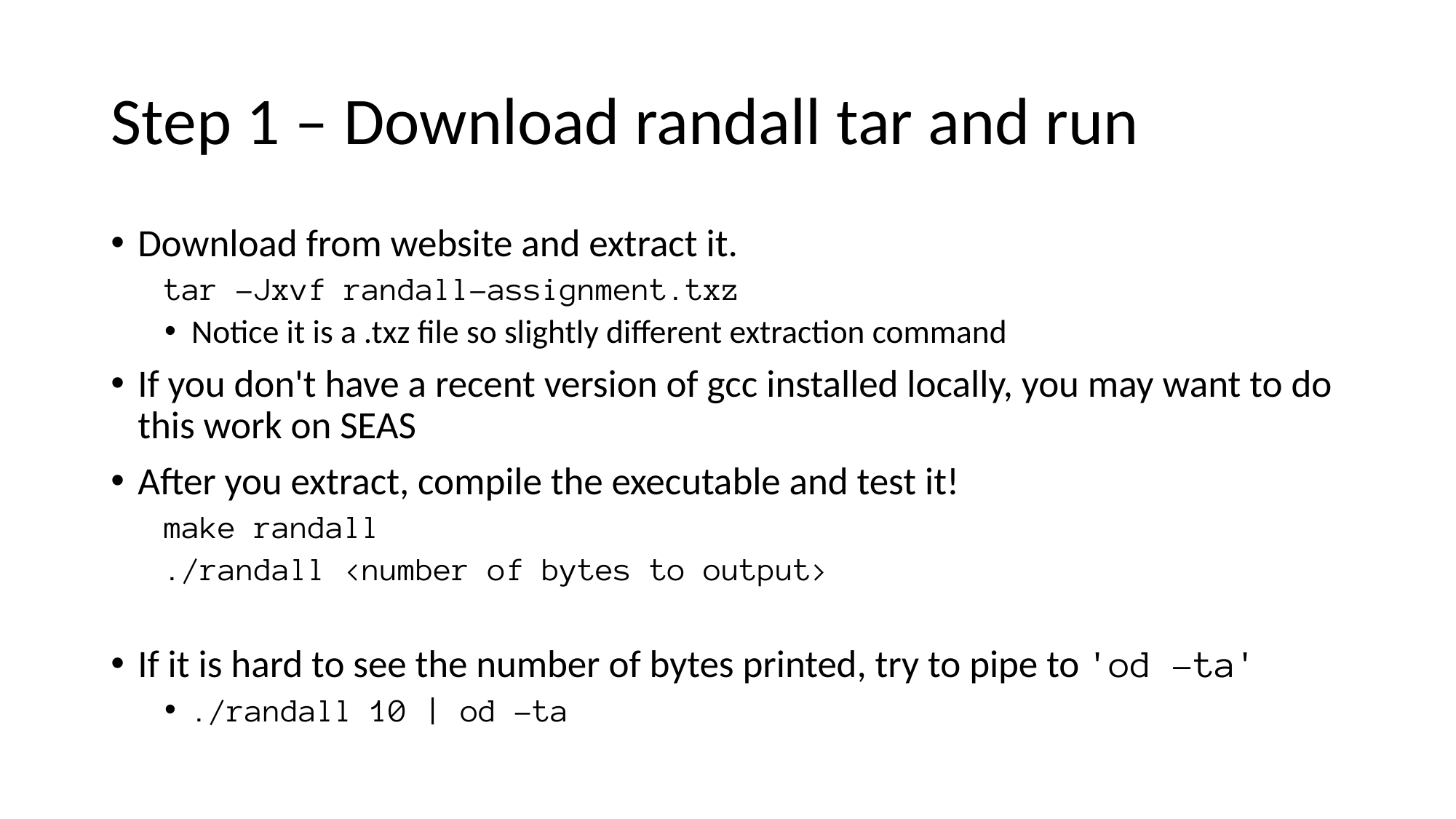

# Step 1 – Download randall tar and run
Download from website and extract it.
tar -Jxvf randall-assignment.txz
Notice it is a .txz file so slightly different extraction command
If you don't have a recent version of gcc installed locally, you may want to do this work on SEAS
After you extract, compile the executable and test it!
make randall
./randall <number of bytes to output>

If it is hard to see the number of bytes printed, try to pipe to 'od –ta'
./randall 10 | od -ta